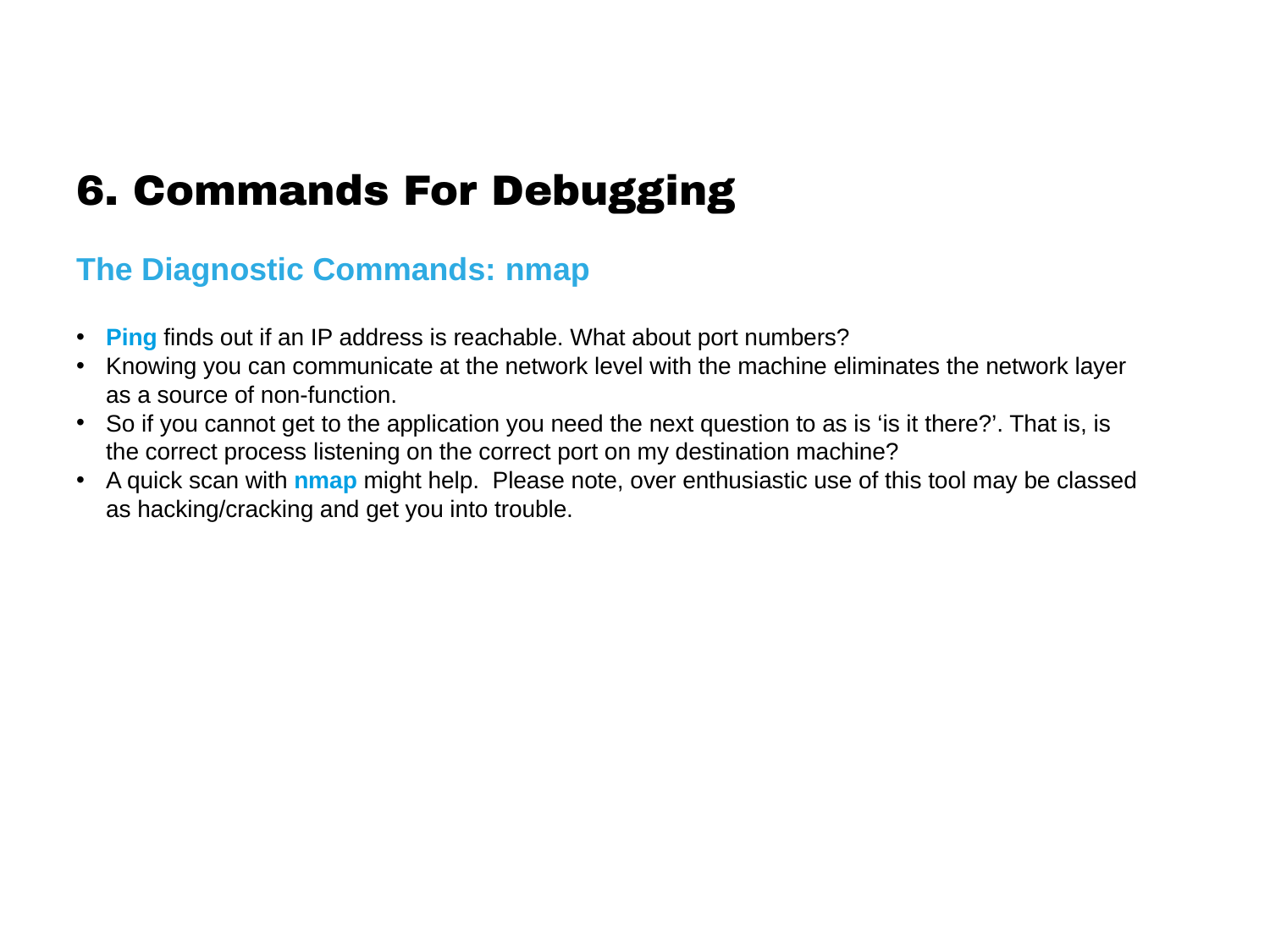

# 6. Commands For Debugging
The Diagnostic Commands: nmap
Ping finds out if an IP address is reachable. What about port numbers?
Knowing you can communicate at the network level with the machine eliminates the network layer as a source of non-function.
So if you cannot get to the application you need the next question to as is ‘is it there?’. That is, is the correct process listening on the correct port on my destination machine?
A quick scan with nmap might help.  Please note, over enthusiastic use of this tool may be classed as hacking/cracking and get you into trouble.